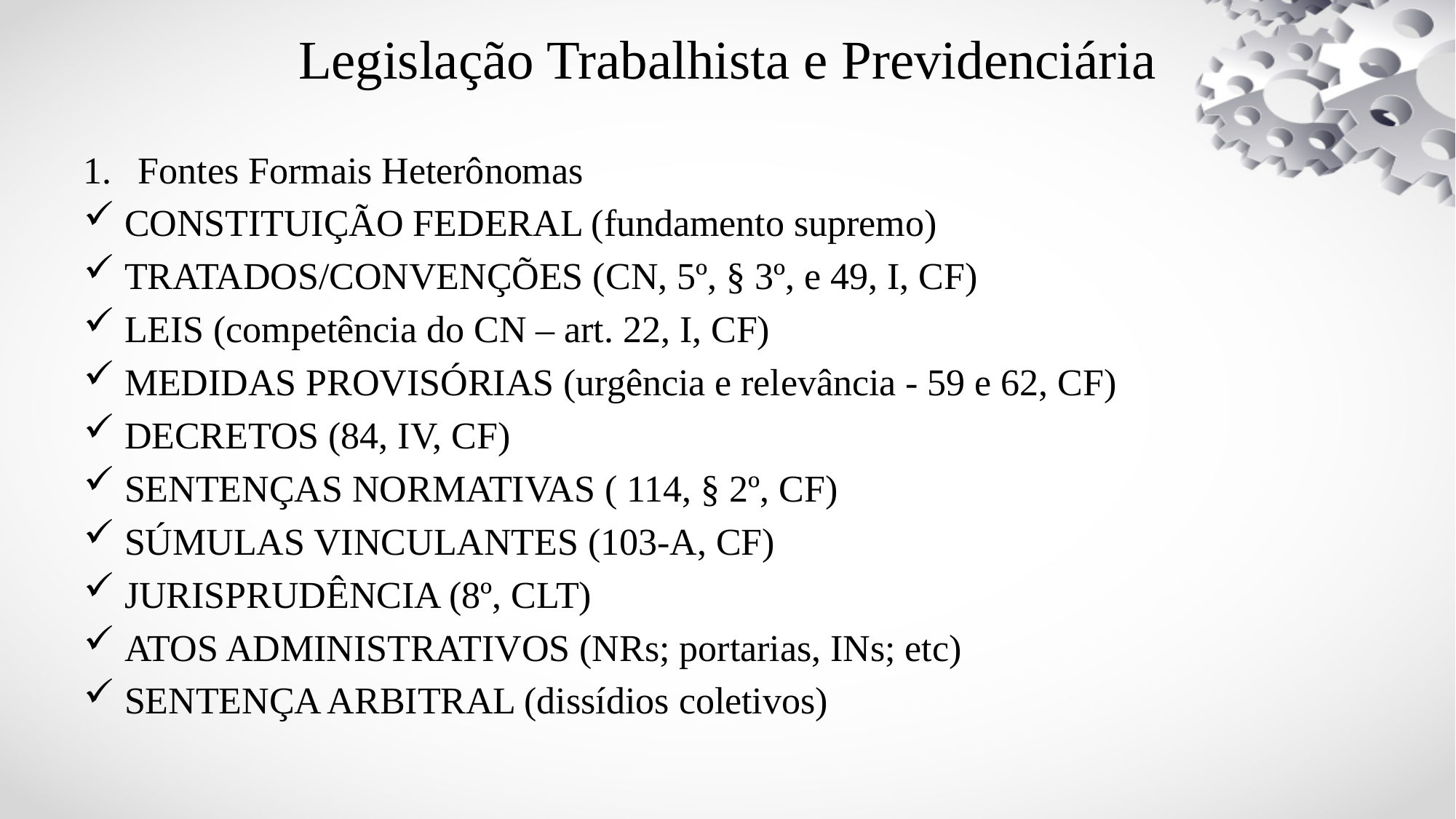

# Legislação Trabalhista e Previdenciária
Fontes Formais Heterônomas
CONSTITUIÇÃO FEDERAL (fundamento supremo)
TRATADOS/CONVENÇÕES (CN, 5º, § 3º, e 49, I, CF)
LEIS (competência do CN – art. 22, I, CF)
MEDIDAS PROVISÓRIAS (urgência e relevância - 59 e 62, CF)
DECRETOS (84, IV, CF)
SENTENÇAS NORMATIVAS ( 114, § 2º, CF)
SÚMULAS VINCULANTES (103-A, CF)
JURISPRUDÊNCIA (8º, CLT)
ATOS ADMINISTRATIVOS (NRs; portarias, INs; etc)
SENTENÇA ARBITRAL (dissídios coletivos)